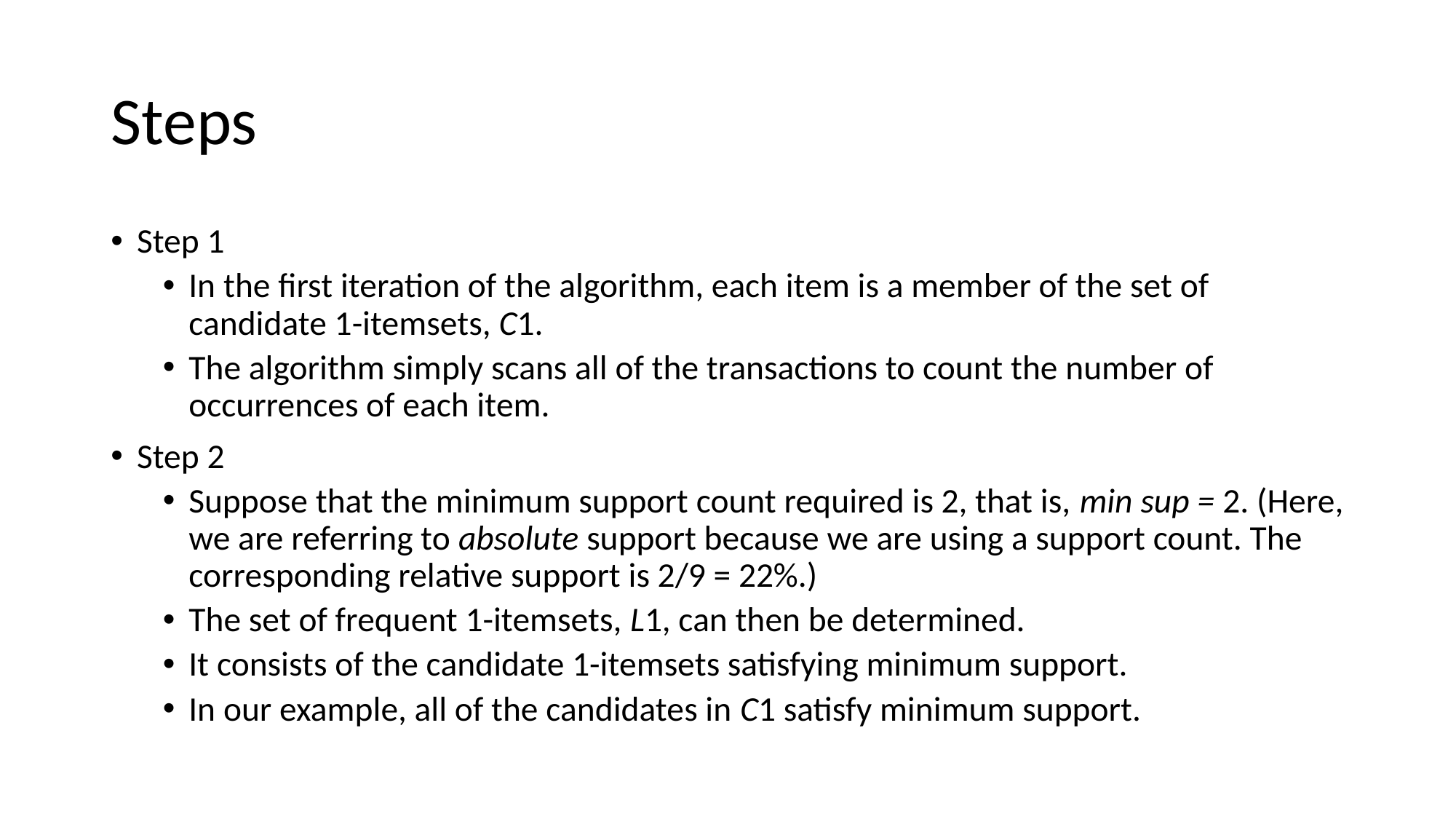

# Steps
Step 1
In the first iteration of the algorithm, each item is a member of the set of candidate 1-itemsets, C1.
The algorithm simply scans all of the transactions to count the number of occurrences of each item.
Step 2
Suppose that the minimum support count required is 2, that is, min sup = 2. (Here, we are referring to absolute support because we are using a support count. The corresponding relative support is 2/9 = 22%.)
The set of frequent 1-itemsets, L1, can then be determined.
It consists of the candidate 1-itemsets satisfying minimum support.
In our example, all of the candidates in C1 satisfy minimum support.